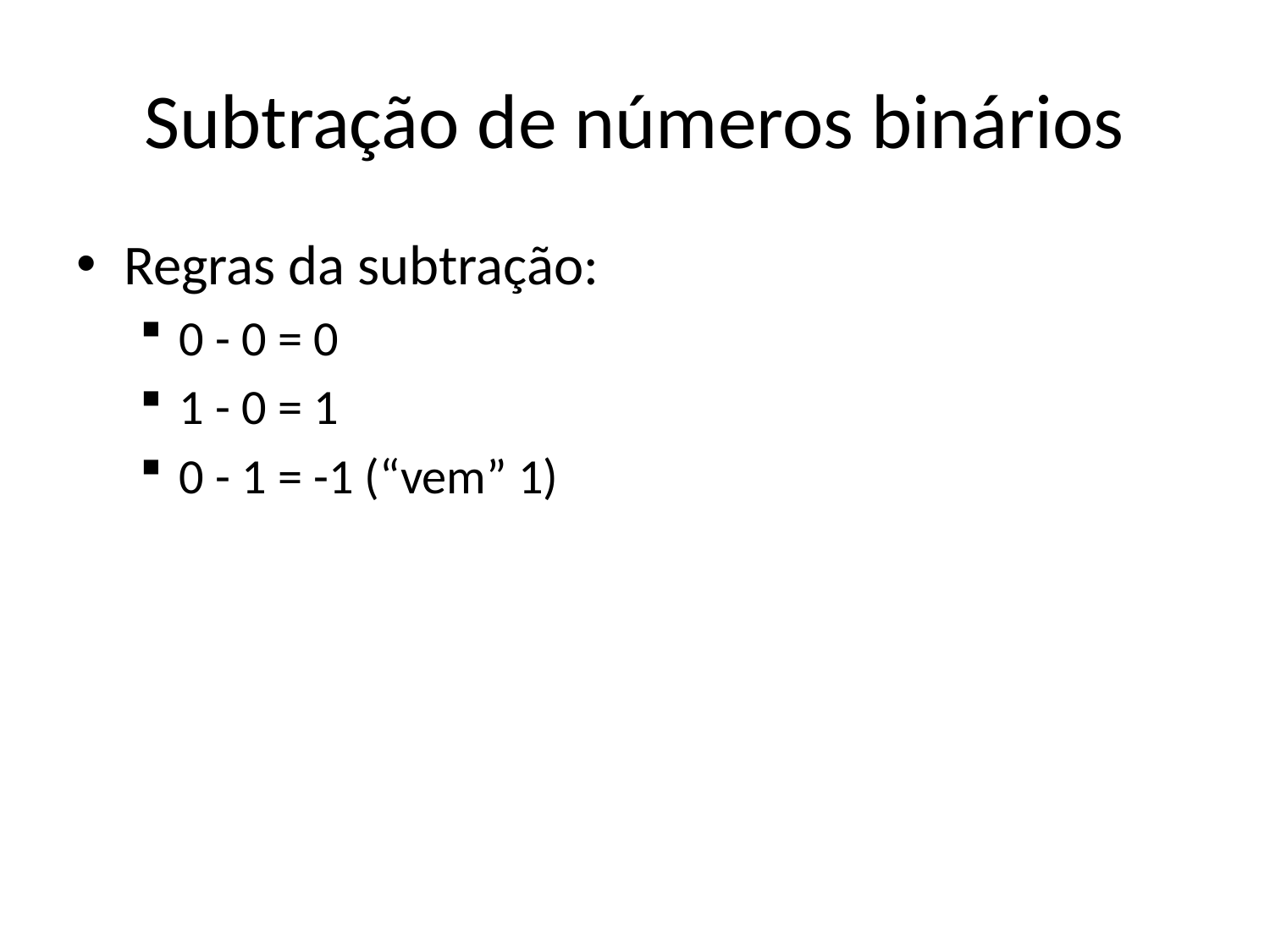

# Subtração de números binários
Regras da subtração:
0 - 0 = 0
1 - 0 = 1
0 - 1 = -1 (“vem” 1)